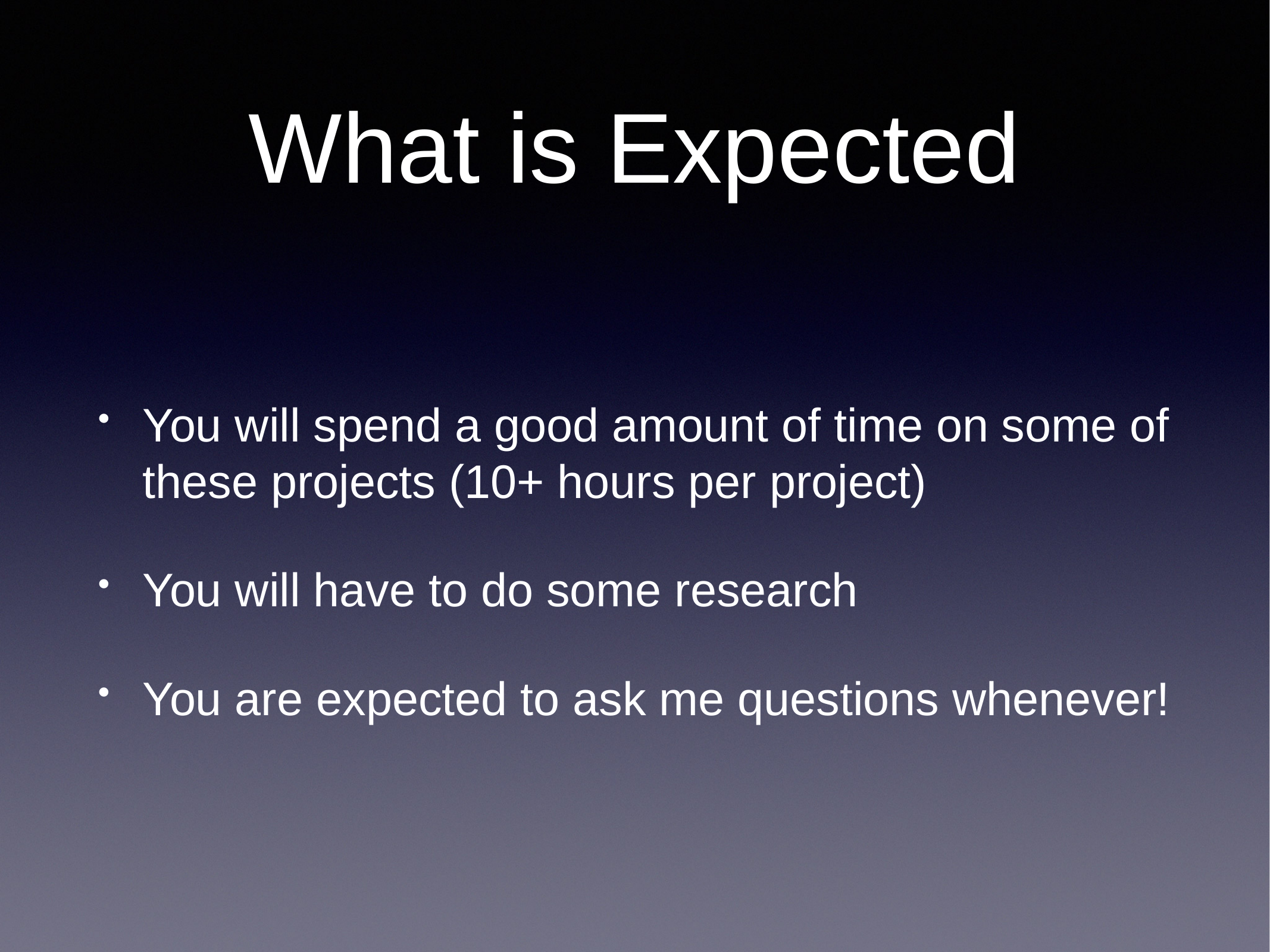

# What is Expected
You will spend a good amount of time on some of these projects (10+ hours per project)
You will have to do some research
You are expected to ask me questions whenever!